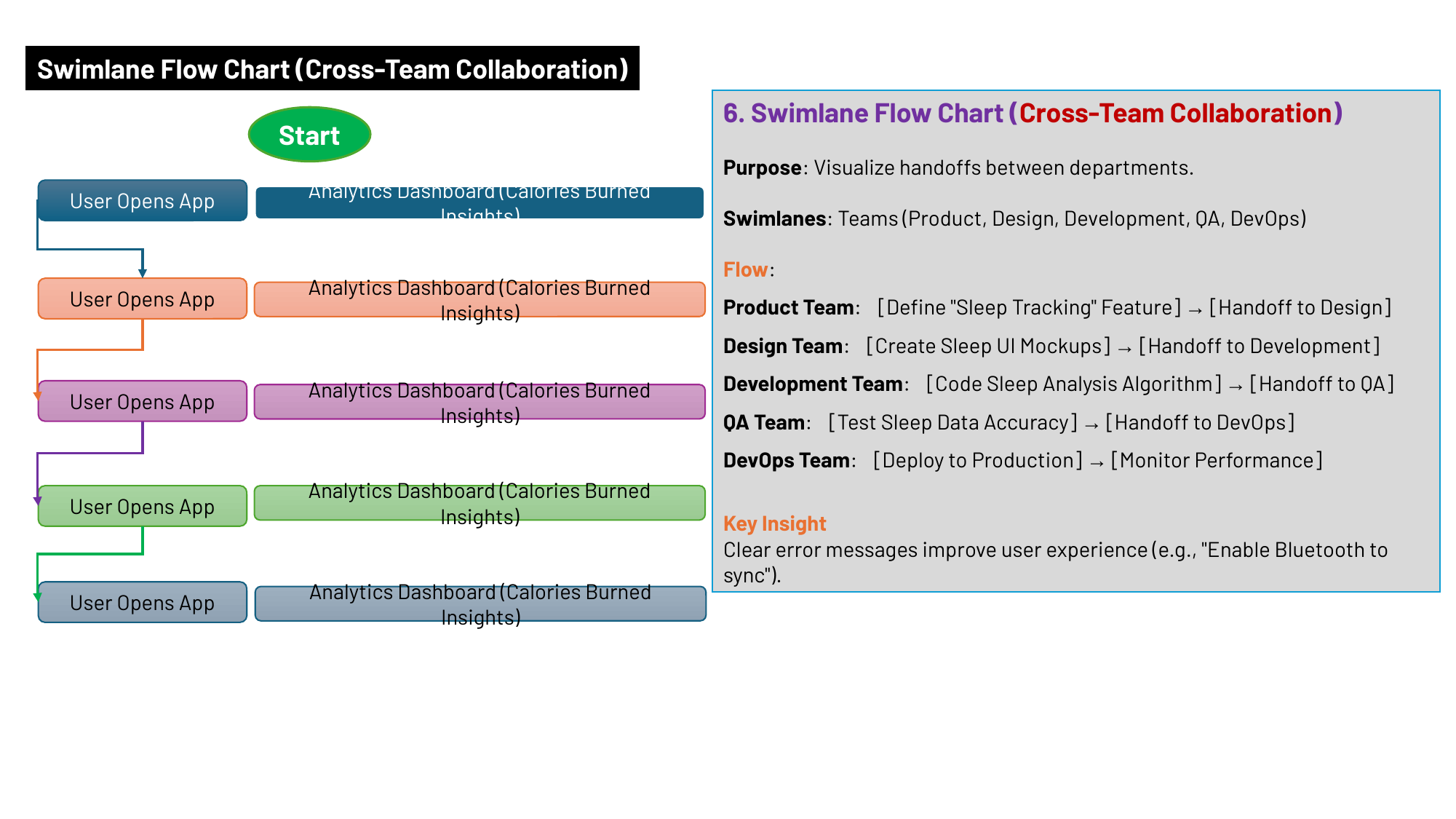

Swimlane Flow Chart (Cross-Team Collaboration)
6. Swimlane Flow Chart (Cross-Team Collaboration)

Purpose: Visualize handoffs between departments.

Swimlanes: Teams (Product, Design, Development, QA, DevOps)

Flow:
Product Team:    [Define "Sleep Tracking" Feature] → [Handoff to Design]
Design Team:    [Create Sleep UI Mockups] → [Handoff to Development]
Development Team:    [Code Sleep Analysis Algorithm] → [Handoff to QA]
QA Team:    [Test Sleep Data Accuracy] → [Handoff to DevOps]
DevOps Team:    [Deploy to Production] → [Monitor Performance]

Key Insight
Clear error messages improve user experience (e.g., "Enable Bluetooth to sync").
Start
User Opens App
Analytics Dashboard (Calories Burned Insights)
User Opens App
Analytics Dashboard (Calories Burned Insights)
User Opens App
Analytics Dashboard (Calories Burned Insights)
User Opens App
Analytics Dashboard (Calories Burned Insights)
User Opens App
Analytics Dashboard (Calories Burned Insights)